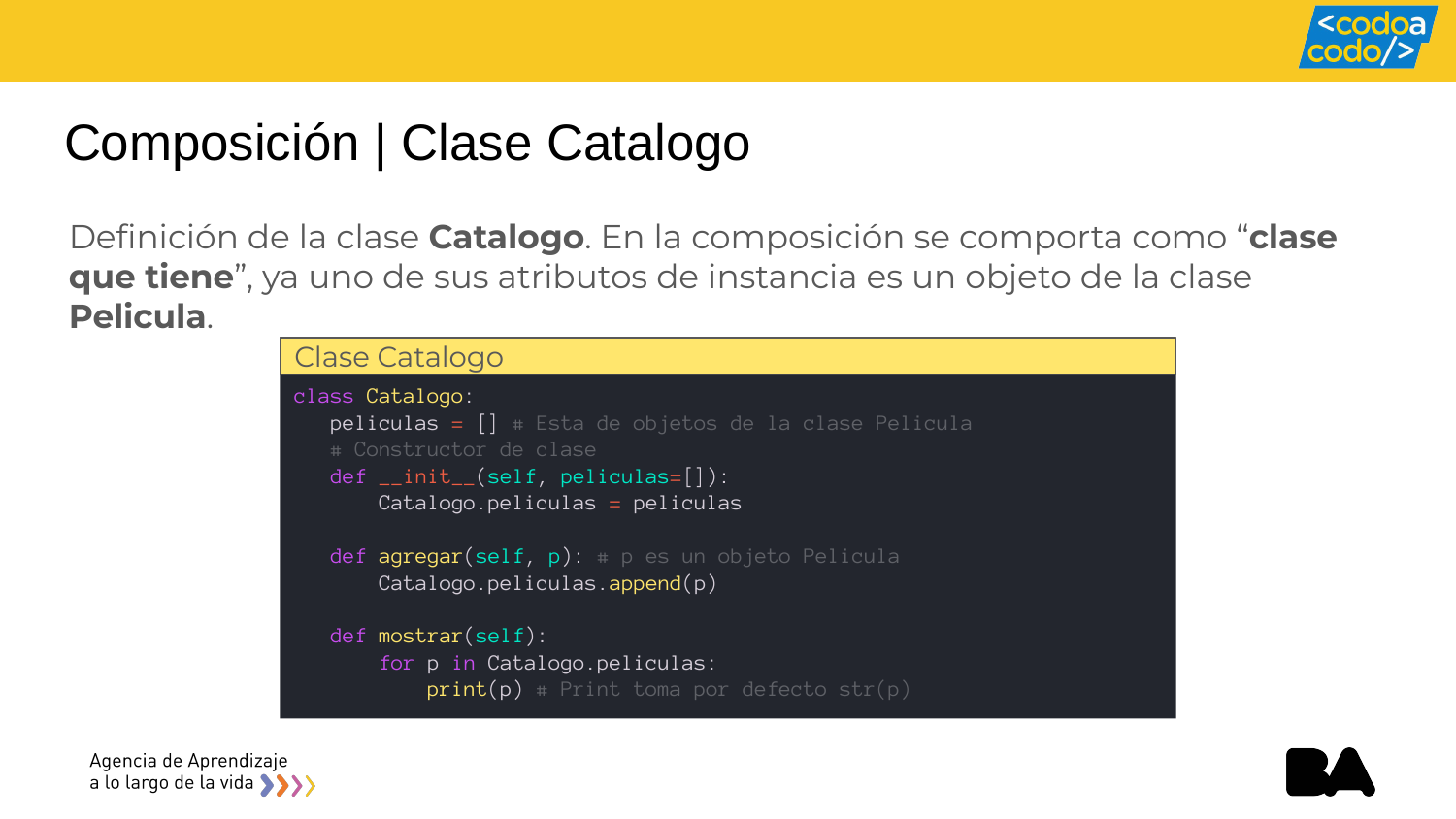

# Composición | Clase Catalogo
Definición de la clase Catalogo. En la composición se comporta como “clase que tiene”, ya uno de sus atributos de instancia es un objeto de la clase Pelicula.
Clase Catalogo
class Catalogo:
   peliculas = [] # Esta de objetos de la clase Pelicula
   # Constructor de clase
   def __init__(self, peliculas=[]):
       Catalogo.peliculas = peliculas

   def agregar(self, p): # p es un objeto Pelicula
       Catalogo.peliculas.append(p)

   def mostrar(self):
       for p in Catalogo.peliculas:
           print(p) # Print toma por defecto str(p)